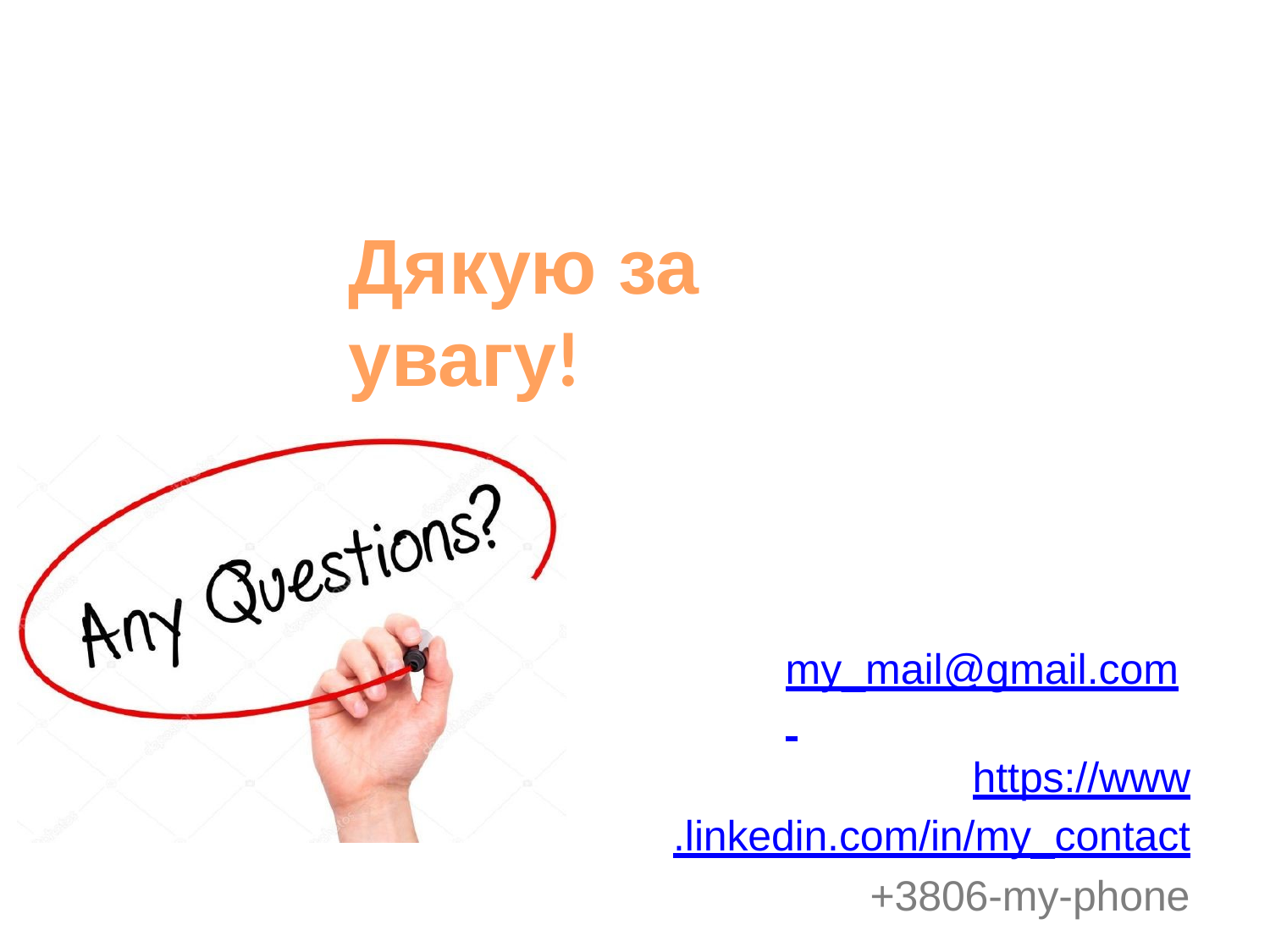

# Дякую за увагу!

my_mail@gmail.com  https://www.linkedin.com/in/my_contact
+3806-my-phone